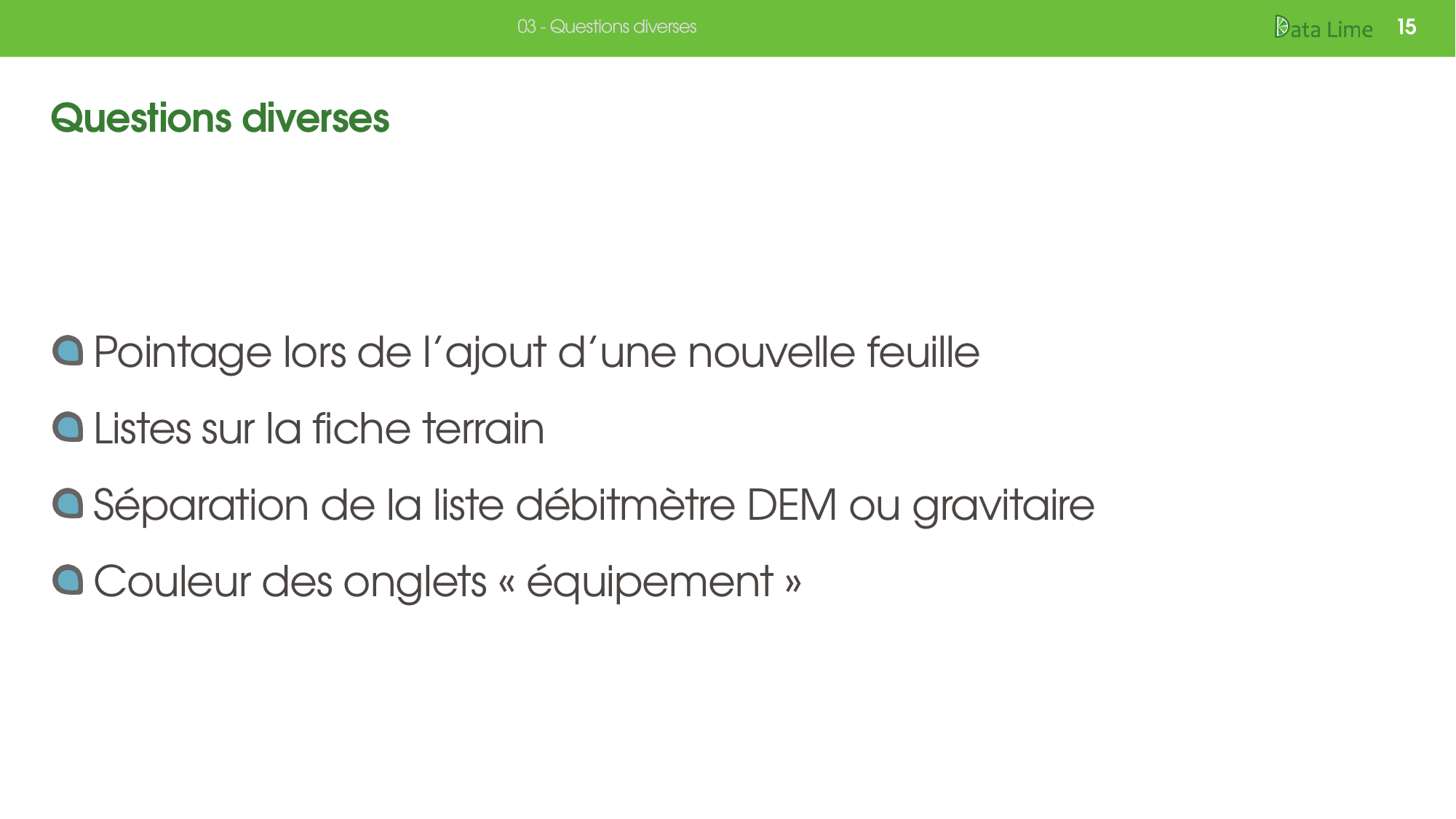

03 - Questions diverses
15
# Questions diverses
Pointage lors de l’ajout d’une nouvelle feuille
Listes sur la fiche terrain
Séparation de la liste débitmètre DEM ou gravitaire
Couleur des onglets « équipement »